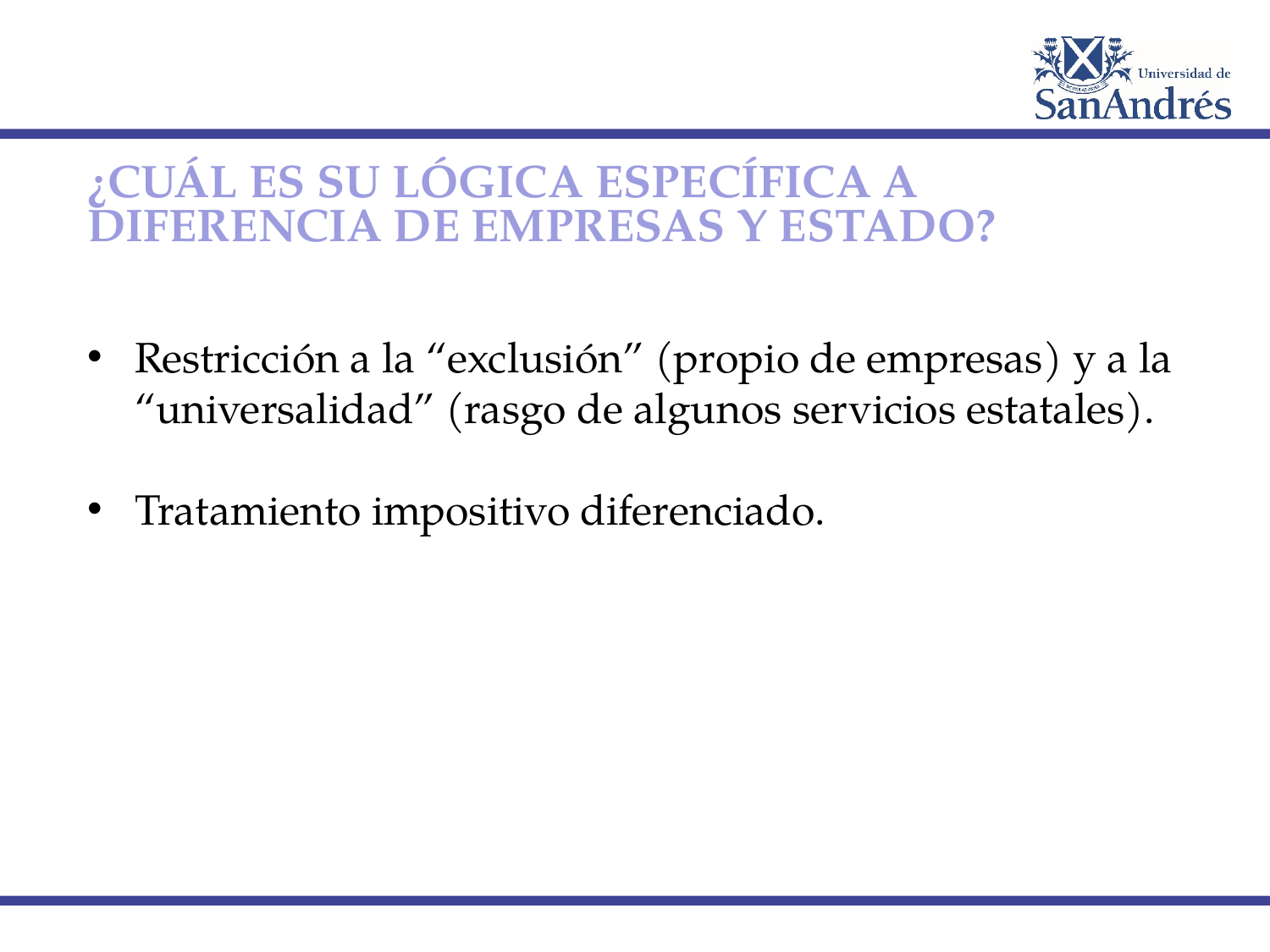

¿CUÁL ES SU LÓGICA ESPECÍFICA A DIFERENCIA DE EMPRESAS Y ESTADO?

Restricción a la “exclusión” (propio de empresas) y a la “universalidad” (rasgo de algunos servicios estatales).

Tratamiento impositivo diferenciado.